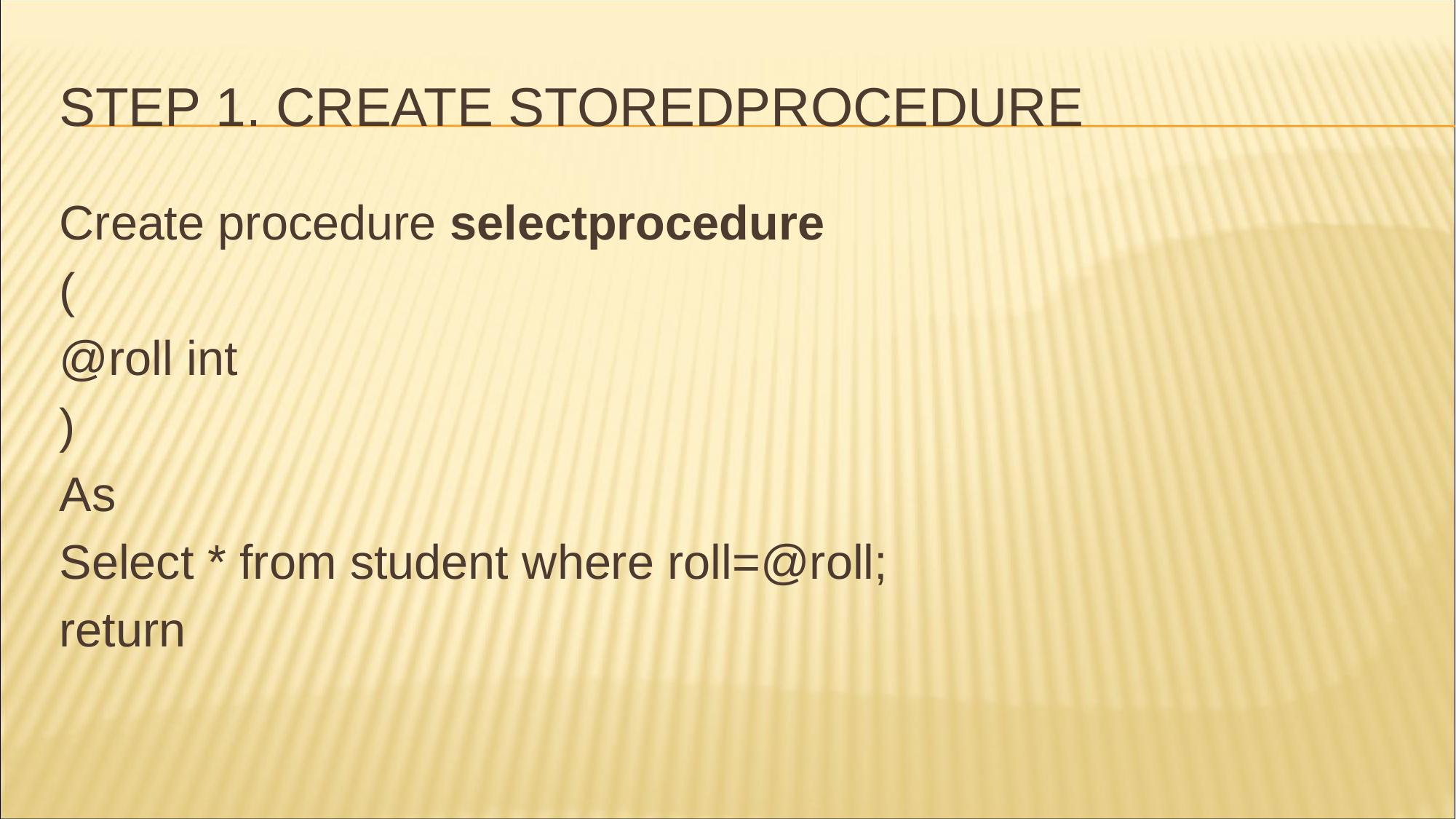

# Step 1. Create storedprocedure
Create procedure selectprocedure
(
@roll int
)
As
Select * from student where roll=@roll;
return